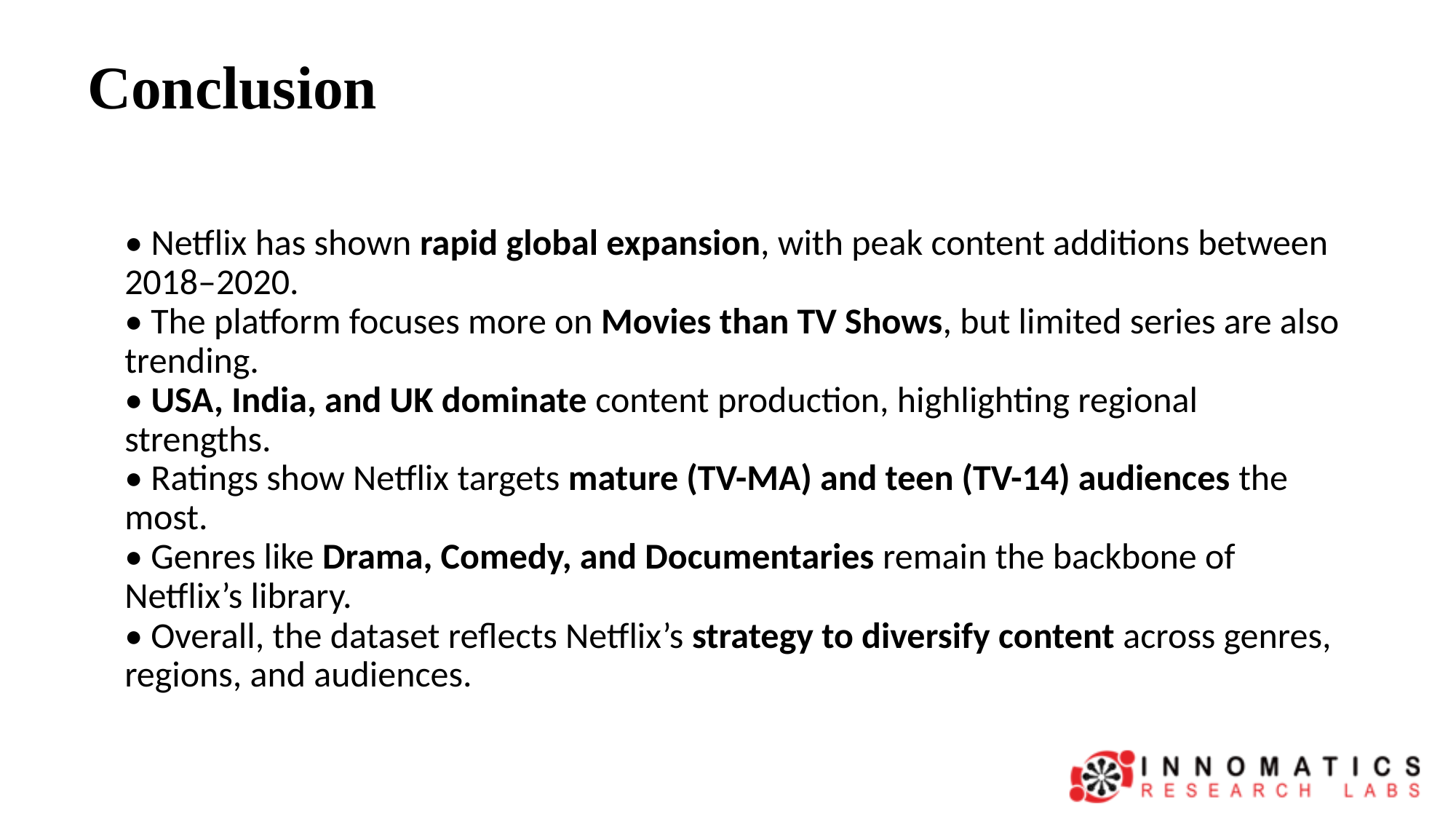

# Conclusion
• Netflix has shown rapid global expansion, with peak content additions between 2018–2020.
• The platform focuses more on Movies than TV Shows, but limited series are also trending.
• USA, India, and UK dominate content production, highlighting regional strengths.
• Ratings show Netflix targets mature (TV-MA) and teen (TV-14) audiences the most.
• Genres like Drama, Comedy, and Documentaries remain the backbone of Netflix’s library.
• Overall, the dataset reflects Netflix’s strategy to diversify content across genres, regions, and audiences.